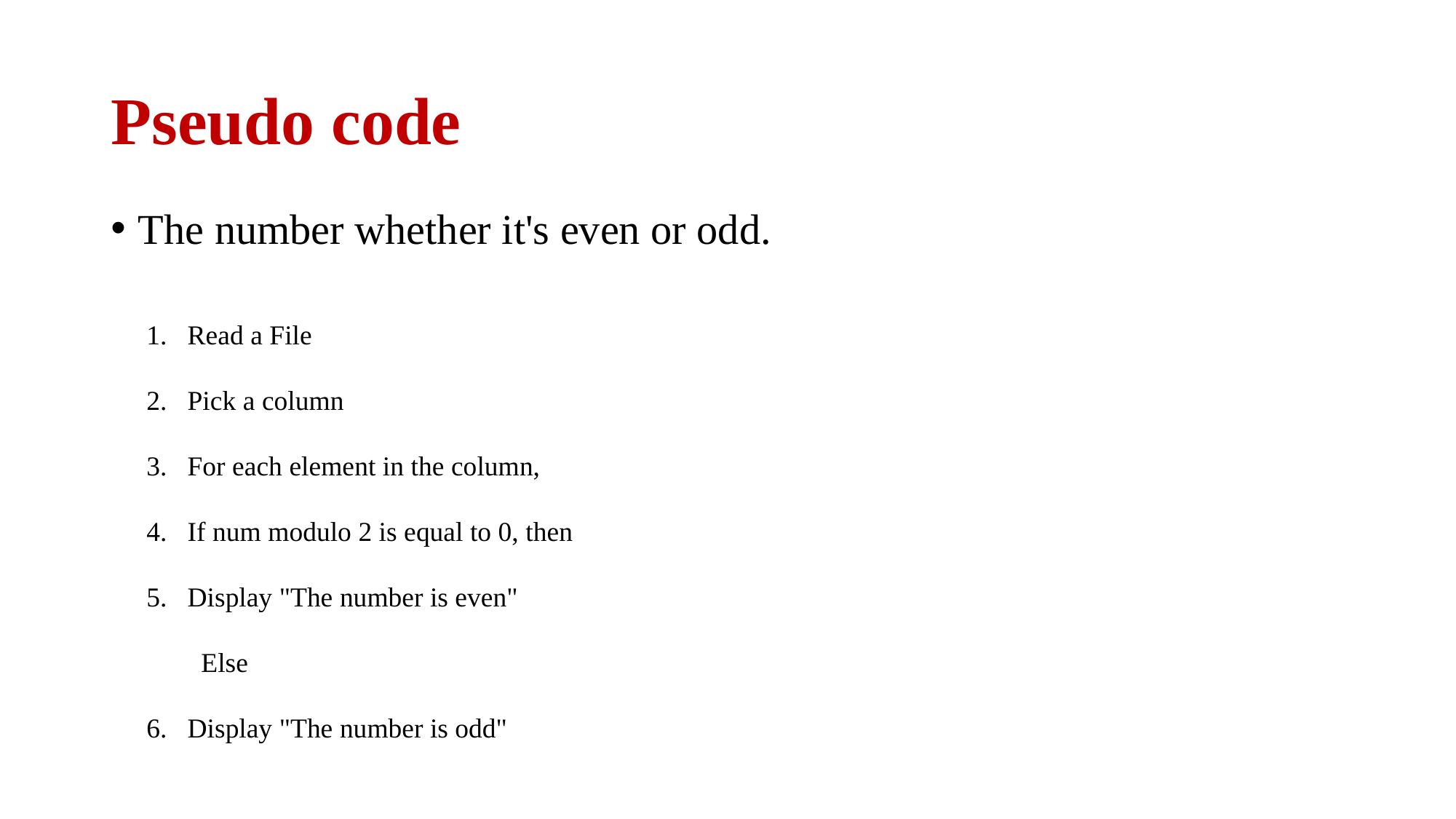

# Pseudo code
The number whether it's even or odd.
Read a File
Pick a column
For each element in the column,
If num modulo 2 is equal to 0, then
Display "The number is even"
Else
Display "The number is odd"